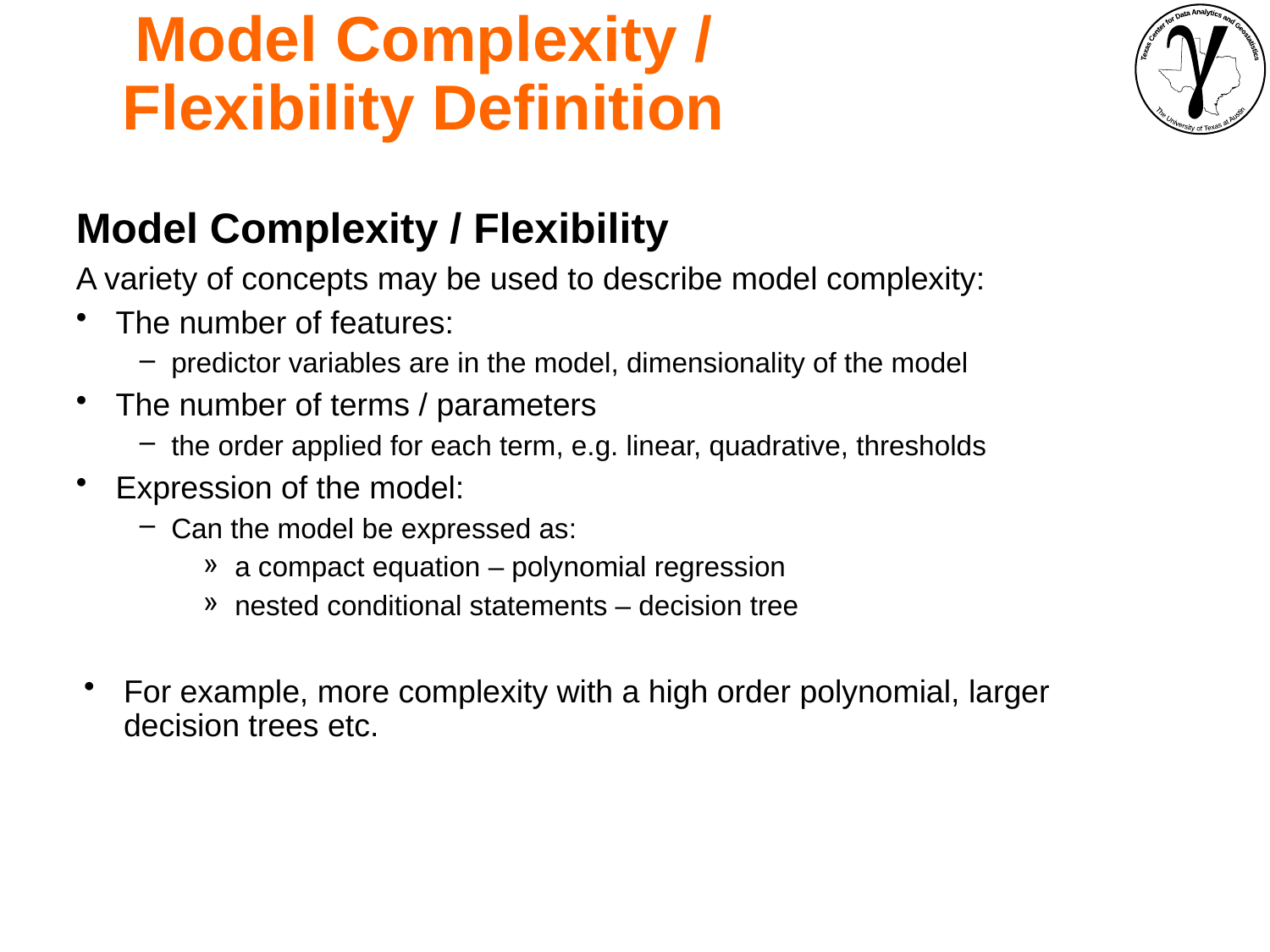

Model Complexity / Flexibility Definition
Model Complexity / Flexibility
A variety of concepts may be used to describe model complexity:
The number of features:
predictor variables are in the model, dimensionality of the model
The number of terms / parameters
the order applied for each term, e.g. linear, quadrative, thresholds
Expression of the model:
Can the model be expressed as:
a compact equation – polynomial regression
nested conditional statements – decision tree

For example, more complexity with a high order polynomial, larger decision trees etc.